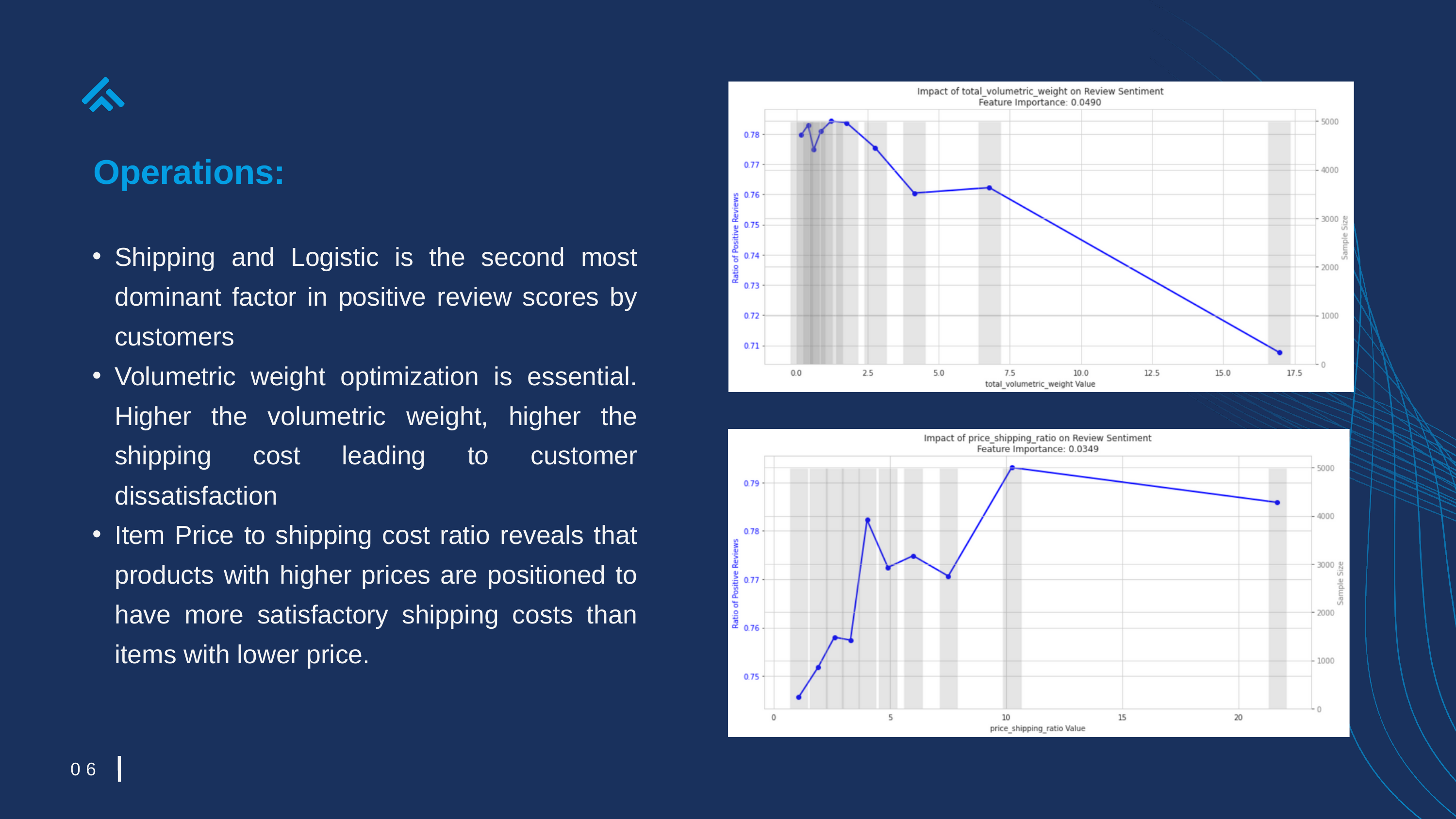

Operations:
Shipping and Logistic is the second most dominant factor in positive review scores by customers
Volumetric weight optimization is essential. Higher the volumetric weight, higher the shipping cost leading to customer dissatisfaction
Item Price to shipping cost ratio reveals that products with higher prices are positioned to have more satisfactory shipping costs than items with lower price.

06